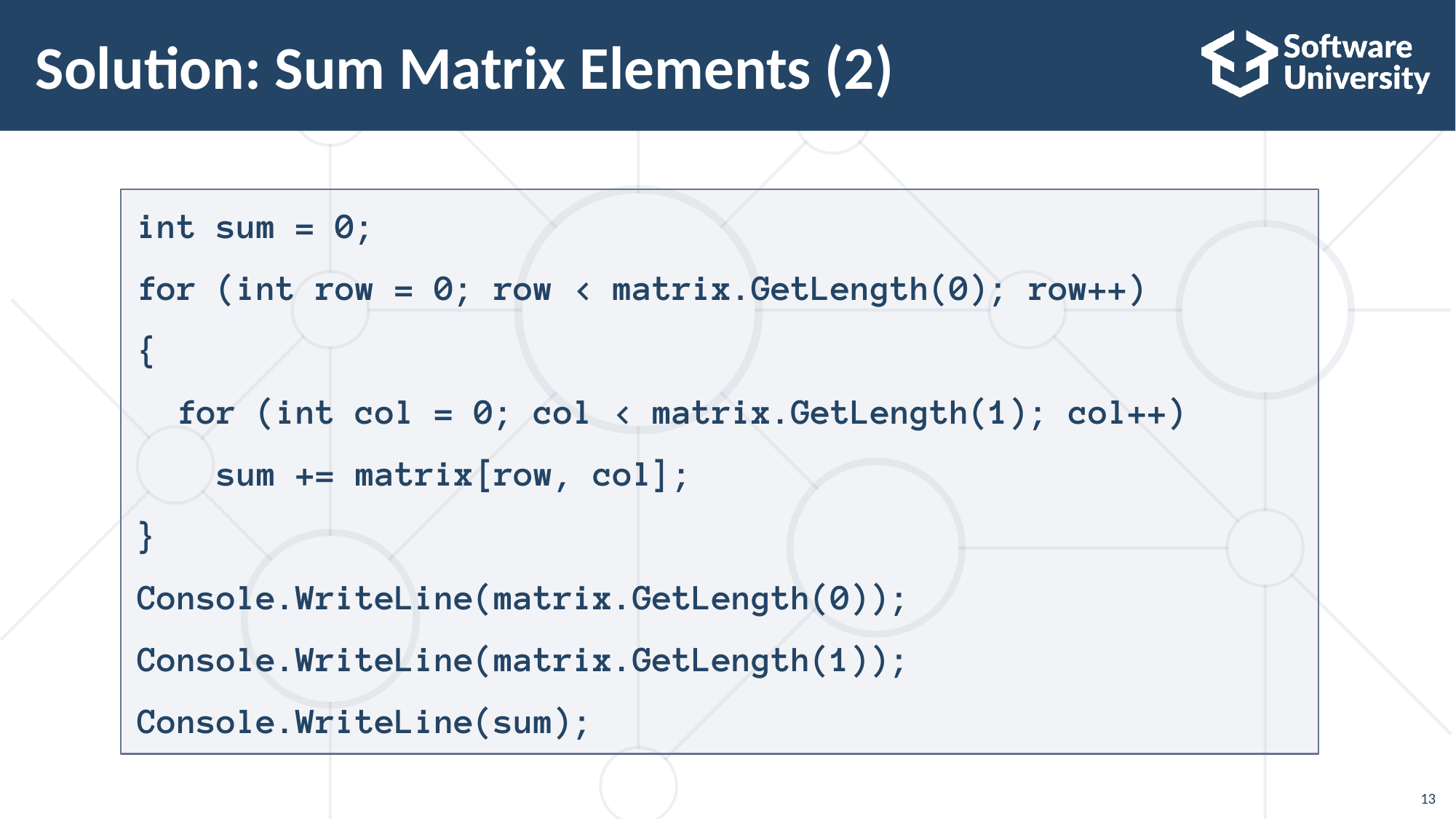

# Solution: Sum Matrix Elements (2)
int sum = 0;
for (int row = 0; row < matrix.GetLength(0); row++)
{
  for (int col = 0; col < matrix.GetLength(1); col++)
    sum += matrix[row, col];
}
Console.WriteLine(matrix.GetLength(0));
Console.WriteLine(matrix.GetLength(1));
Console.WriteLine(sum);
13